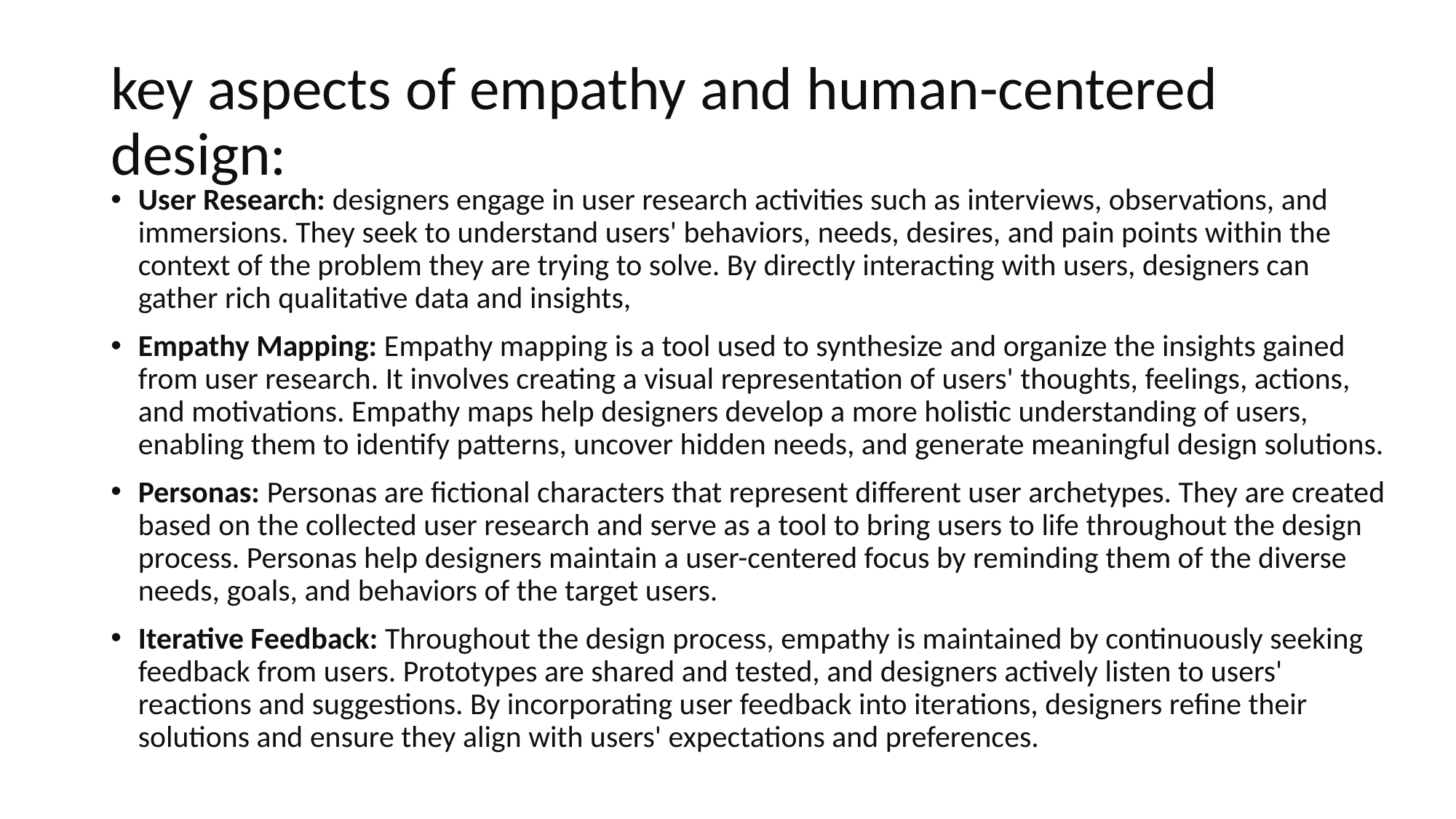

# key aspects of empathy and human-centered design:
User Research: designers engage in user research activities such as interviews, observations, and immersions. They seek to understand users' behaviors, needs, desires, and pain points within the context of the problem they are trying to solve. By directly interacting with users, designers can gather rich qualitative data and insights,
Empathy Mapping: Empathy mapping is a tool used to synthesize and organize the insights gained from user research. It involves creating a visual representation of users' thoughts, feelings, actions, and motivations. Empathy maps help designers develop a more holistic understanding of users, enabling them to identify patterns, uncover hidden needs, and generate meaningful design solutions.
Personas: Personas are fictional characters that represent different user archetypes. They are created based on the collected user research and serve as a tool to bring users to life throughout the design process. Personas help designers maintain a user-centered focus by reminding them of the diverse needs, goals, and behaviors of the target users.
Iterative Feedback: Throughout the design process, empathy is maintained by continuously seeking feedback from users. Prototypes are shared and tested, and designers actively listen to users' reactions and suggestions. By incorporating user feedback into iterations, designers refine their solutions and ensure they align with users' expectations and preferences.